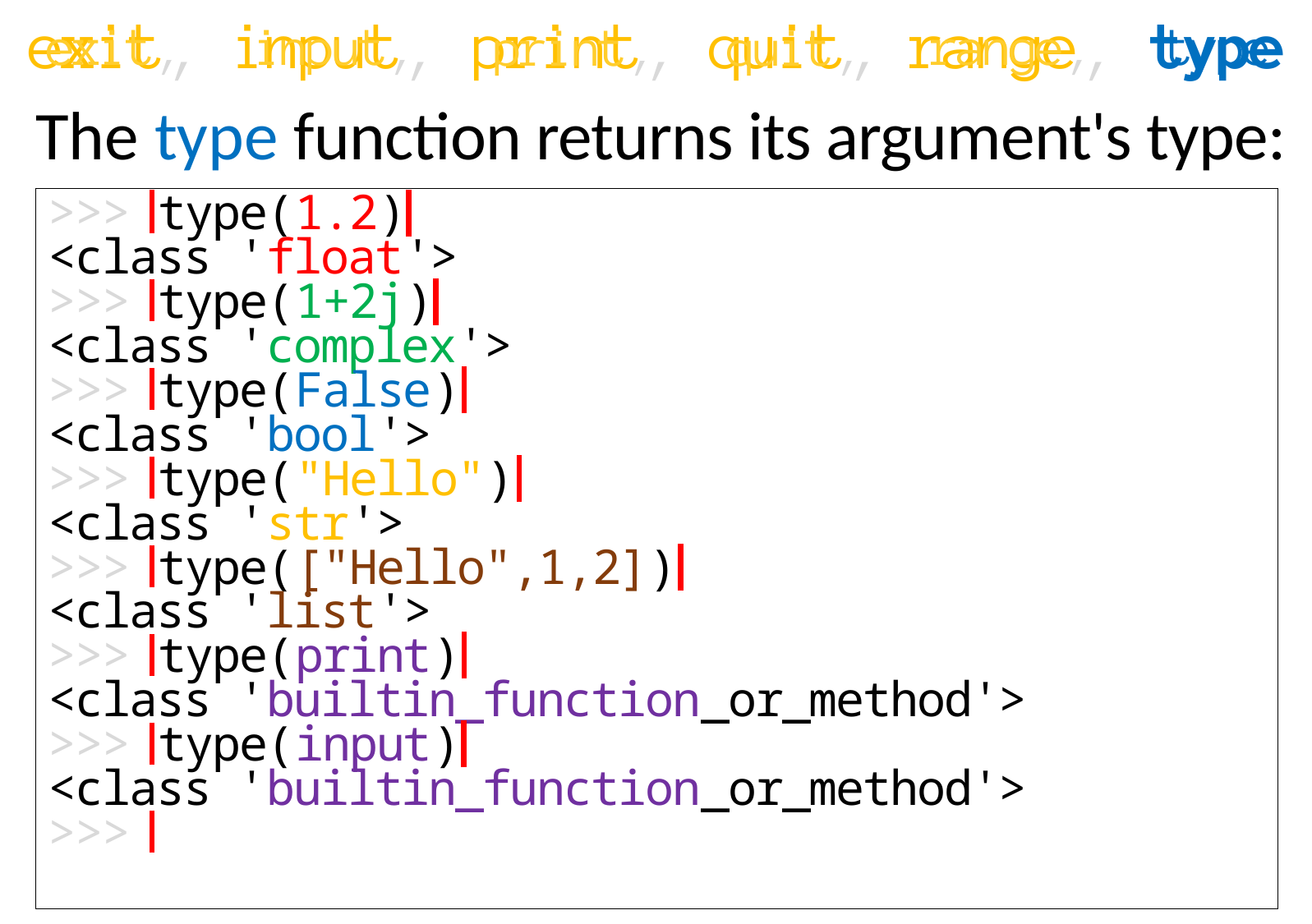

exit,
input,
 print,
 quit,
range,
 type
exit,
range,
input,
 print,
 quit,
 type
The type function returns its argument's type:
    type(1.2)
<class 'float'>
    type(1+2j)
<class 'complex'>
    type(False)
<class 'bool'>
    type("Hello")
<class 'str'>
    type(["Hello",1,2])
<class 'list'>
    type(print)
<class 'builtin_function_or_method'>
    type(input)
<class 'builtin_function_or_method'>

>>>

>>>

>>>

>>>

>>>

>>>

>>>

>>>